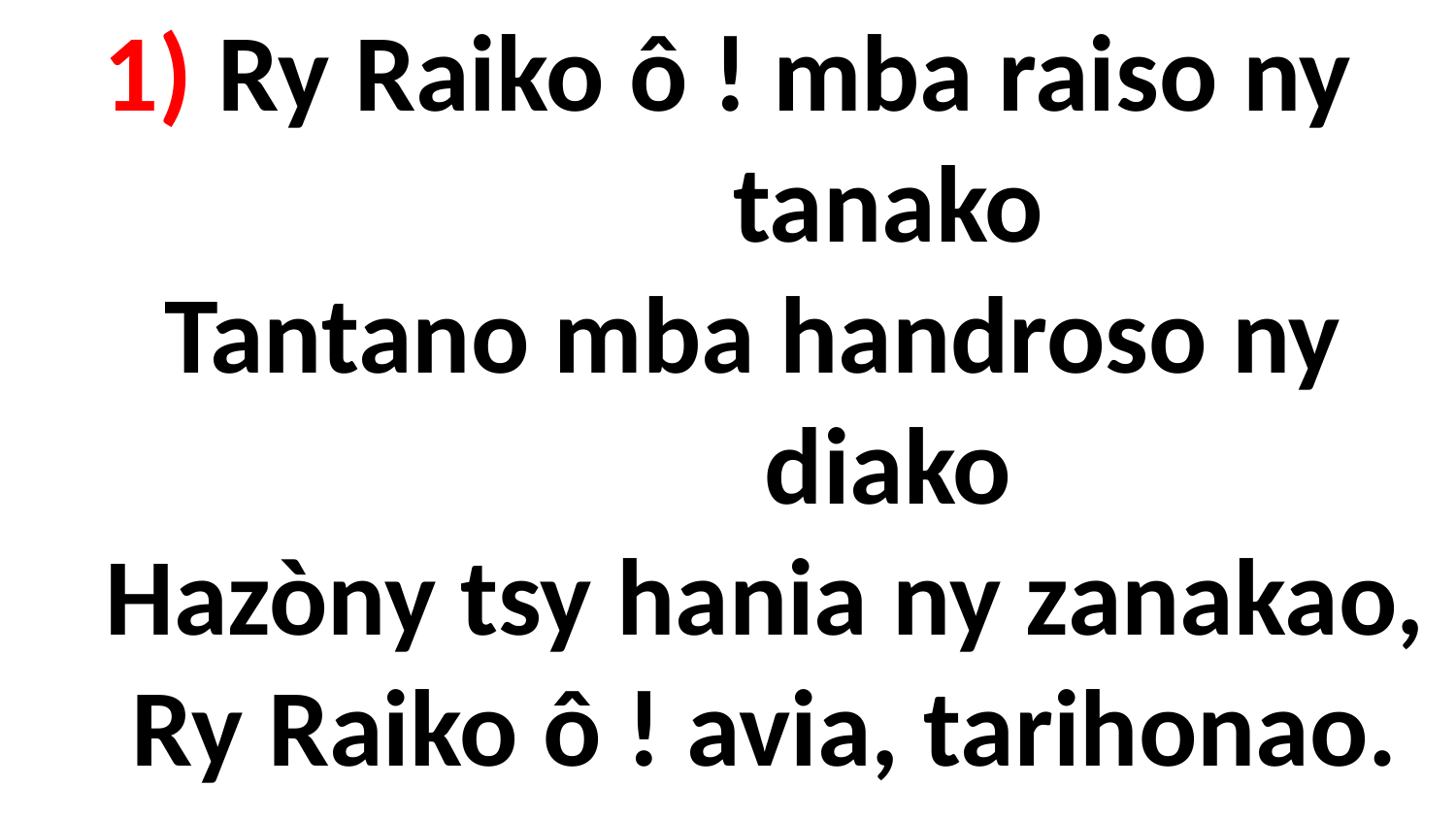

# 1) Ry Raiko ô ! mba raiso ny tanako Tantano mba handroso ny diako Hazòny tsy hania ny zanakao, Ry Raiko ô ! avia, tarihonao.